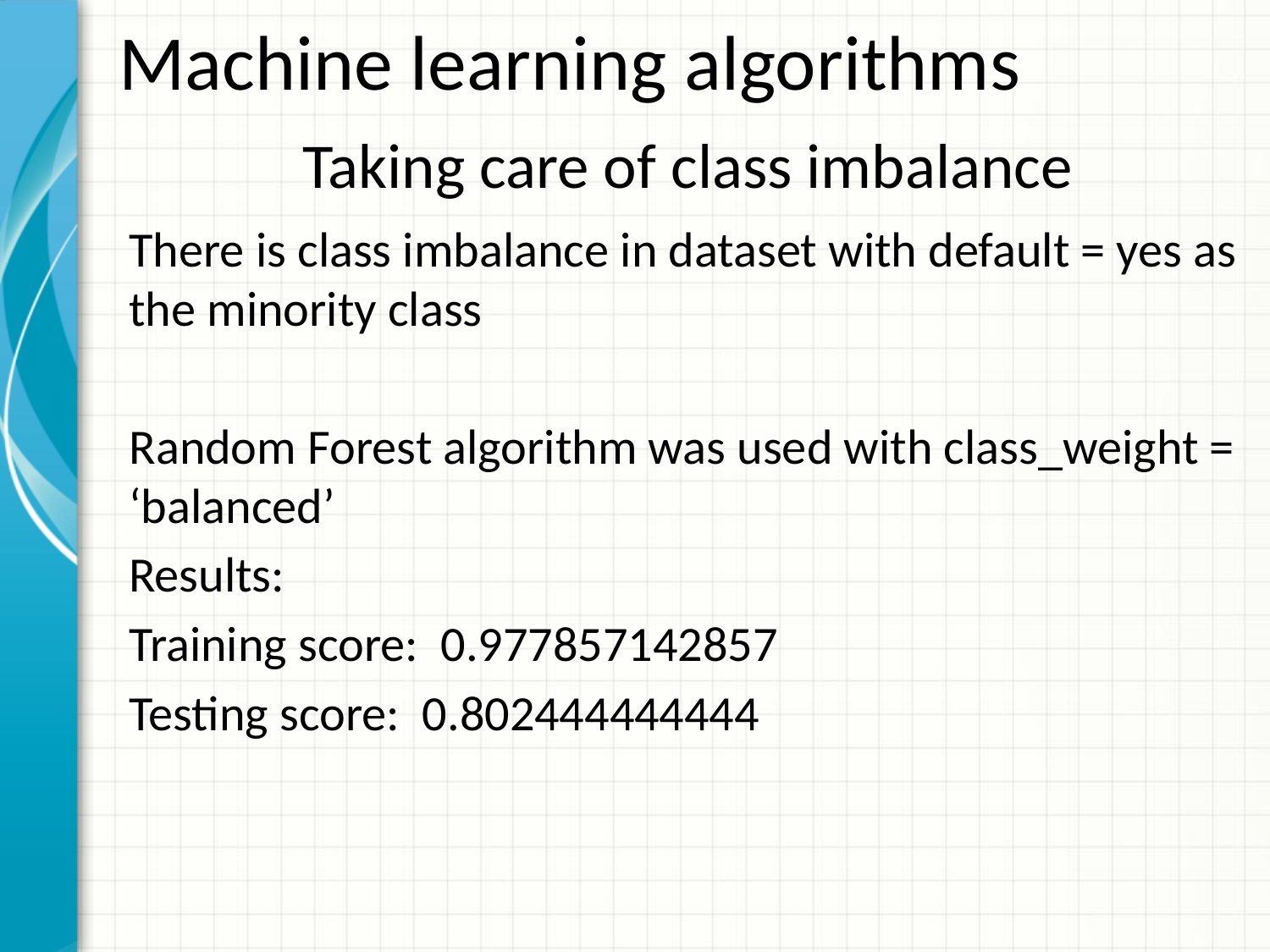

# Machine learning algorithms
Taking care of class imbalance
There is class imbalance in dataset with default = yes as the minority class

Random Forest algorithm was used with class_weight = ‘balanced’
Results:
Training score:  0.977857142857
Testing score:  0.802444444444